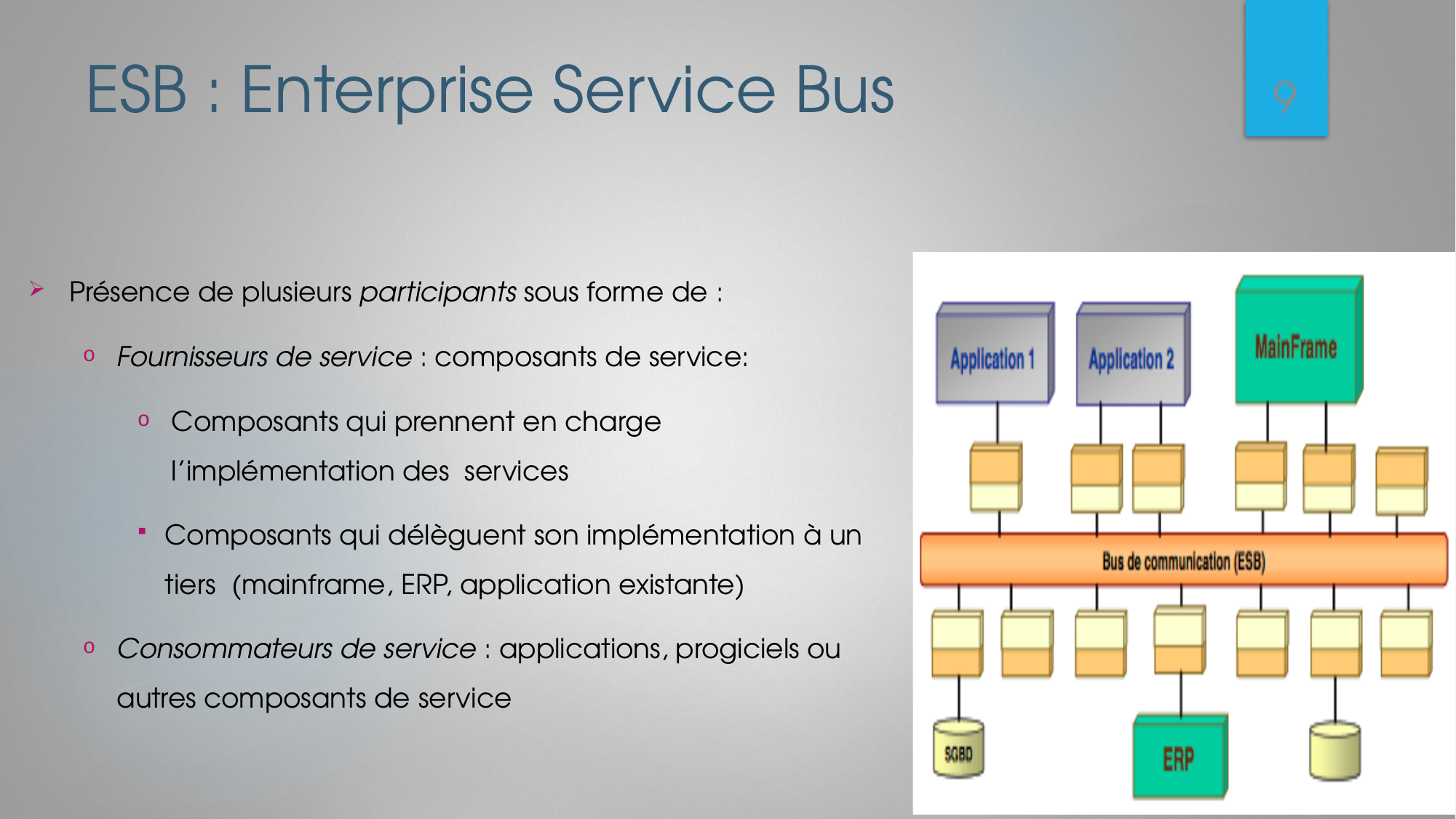

9
# ESB : Enterprise Service Bus
Présence de plusieurs participants sous forme de :
Fournisseurs de service : composants de service:
Composants qui prennent en charge l’implémentation des  services
Composants qui délèguent son implémentation à un tiers  (mainframe, ERP, application existante)
Consommateurs de service : applications, progiciels ou  autres composants de service